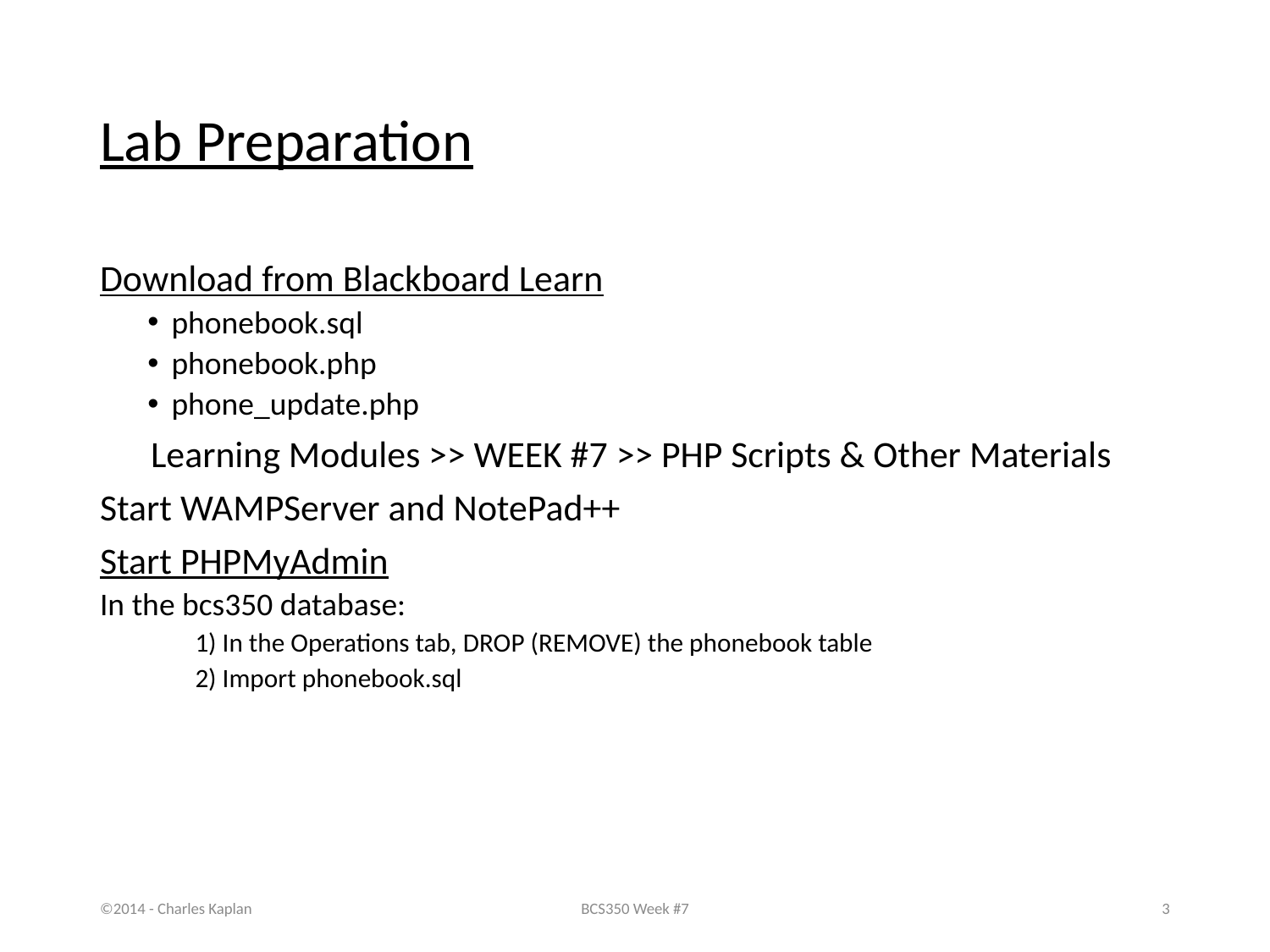

# Lab Preparation
Download from Blackboard Learn
phonebook.sql
phonebook.php
phone_update.php
      Learning Modules >> WEEK #7 >> PHP Scripts & Other Materials
Start WAMPServer and NotePad++
Start PHPMyAdmin
In the bcs350 database:
1) In the Operations tab, DROP (REMOVE) the phonebook table
2) Import phonebook.sql
©2014 - Charles Kaplan
BCS350 Week #7
3